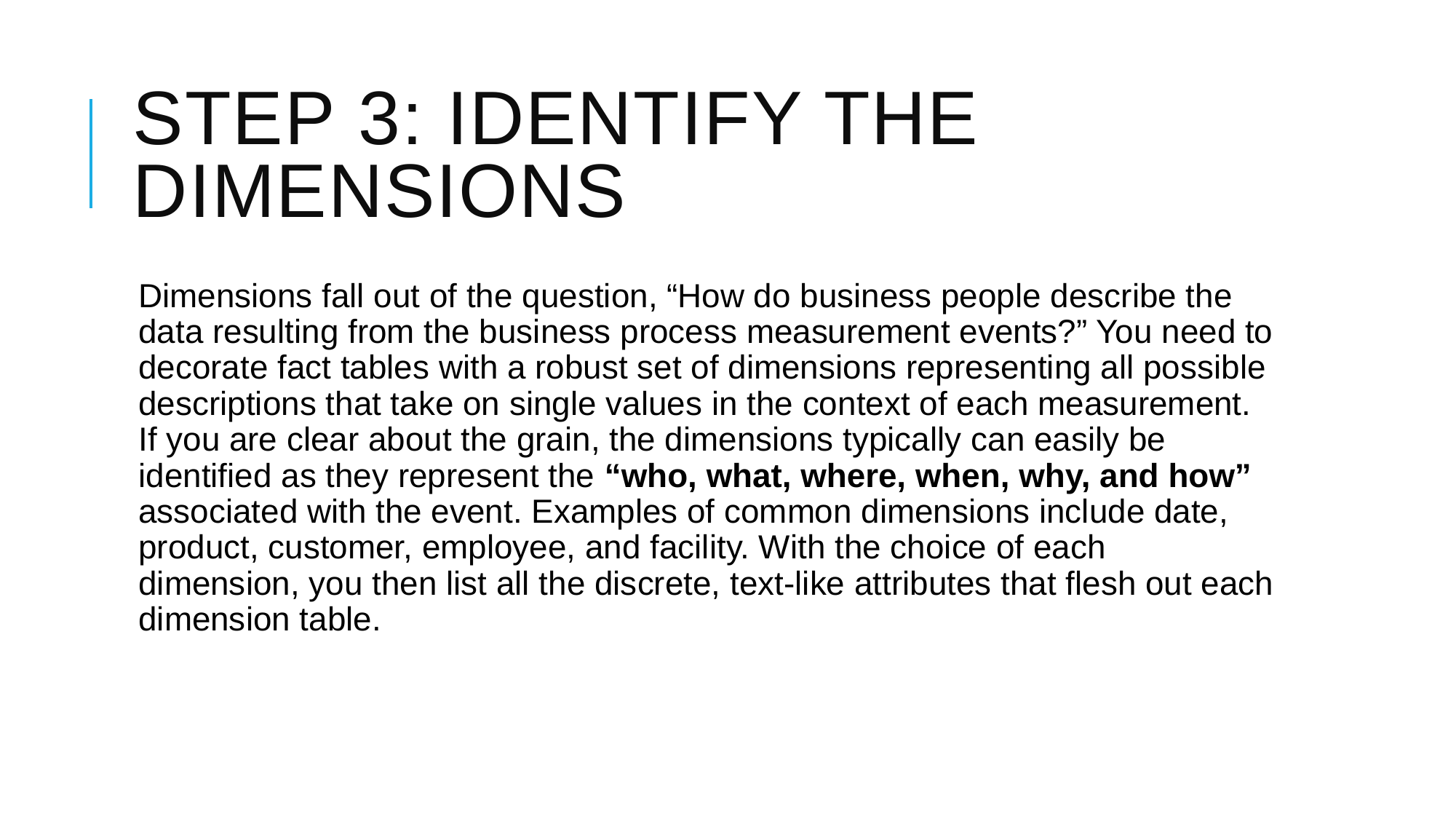

# Step 3: Identify the Dimensions
Dimensions fall out of the question, “How do business people describe the data resulting from the business process measurement events?” You need to decorate fact tables with a robust set of dimensions representing all possible descriptions that take on single values in the context of each measurement. If you are clear about the grain, the dimensions typically can easily be identified as they represent the “who, what, where, when, why, and how” associated with the event. Examples of common dimensions include date, product, customer, employee, and facility. With the choice of each dimension, you then list all the discrete, text-like attributes that flesh out each dimension table.